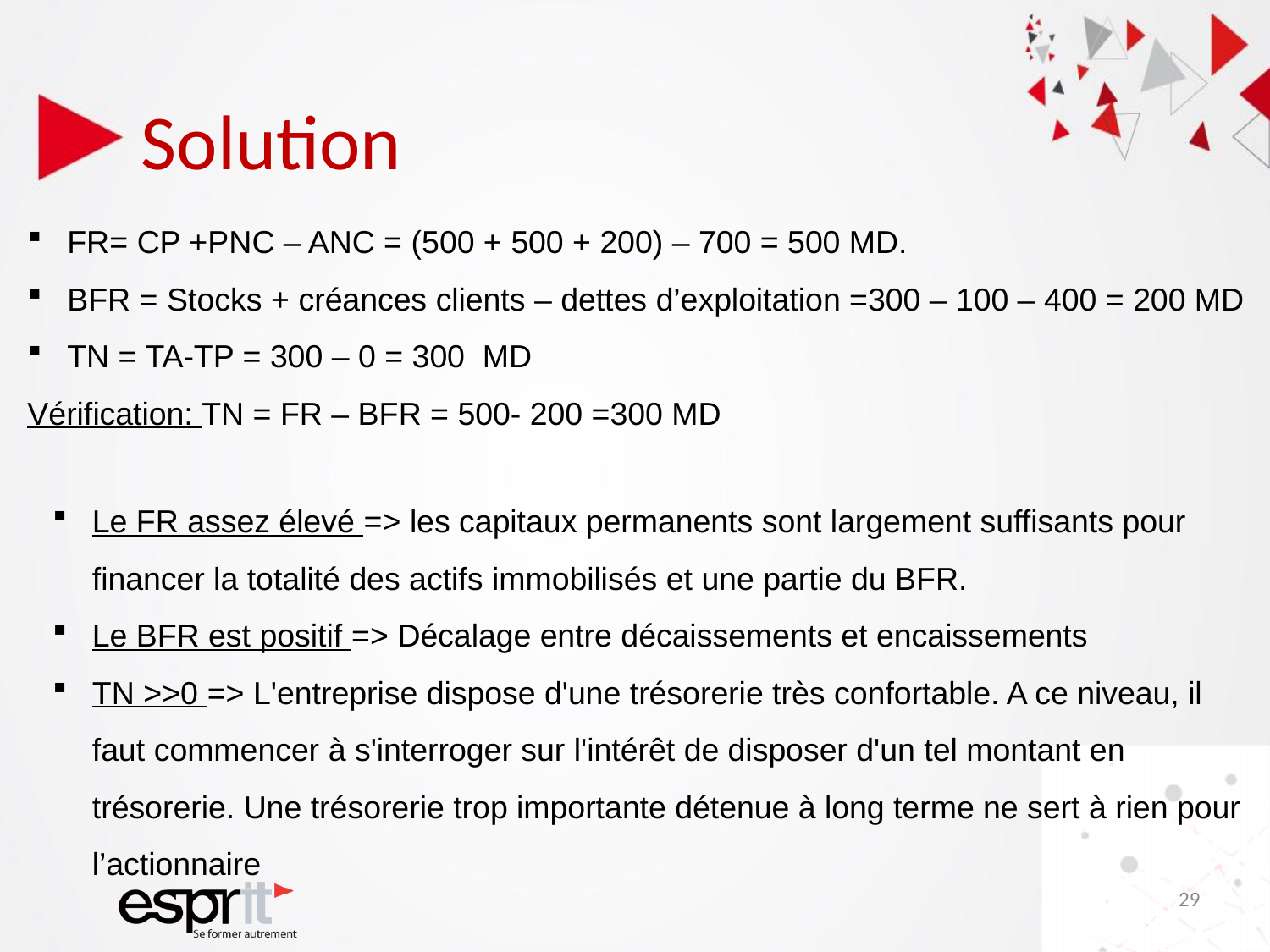

# Solution
FR= CP +PNC – ANC = (500 + 500 + 200) – 700 = 500 MD.
BFR = Stocks + créances clients – dettes d’exploitation =300 – 100 – 400 = 200 MD
TN = TA-TP = 300 – 0 = 300  MD
Vérification: TN = FR – BFR = 500- 200 =300 MD
Le FR assez élevé => les capitaux permanents sont largement suffisants pour financer la totalité des actifs immobilisés et une partie du BFR.
Le BFR est positif => Décalage entre décaissements et encaissements
TN >>0 => L'entreprise dispose d'une trésorerie très confortable. A ce niveau, il faut commencer à s'interroger sur l'intérêt de disposer d'un tel montant en trésorerie. Une trésorerie trop importante détenue à long terme ne sert à rien pour l’actionnaire
29